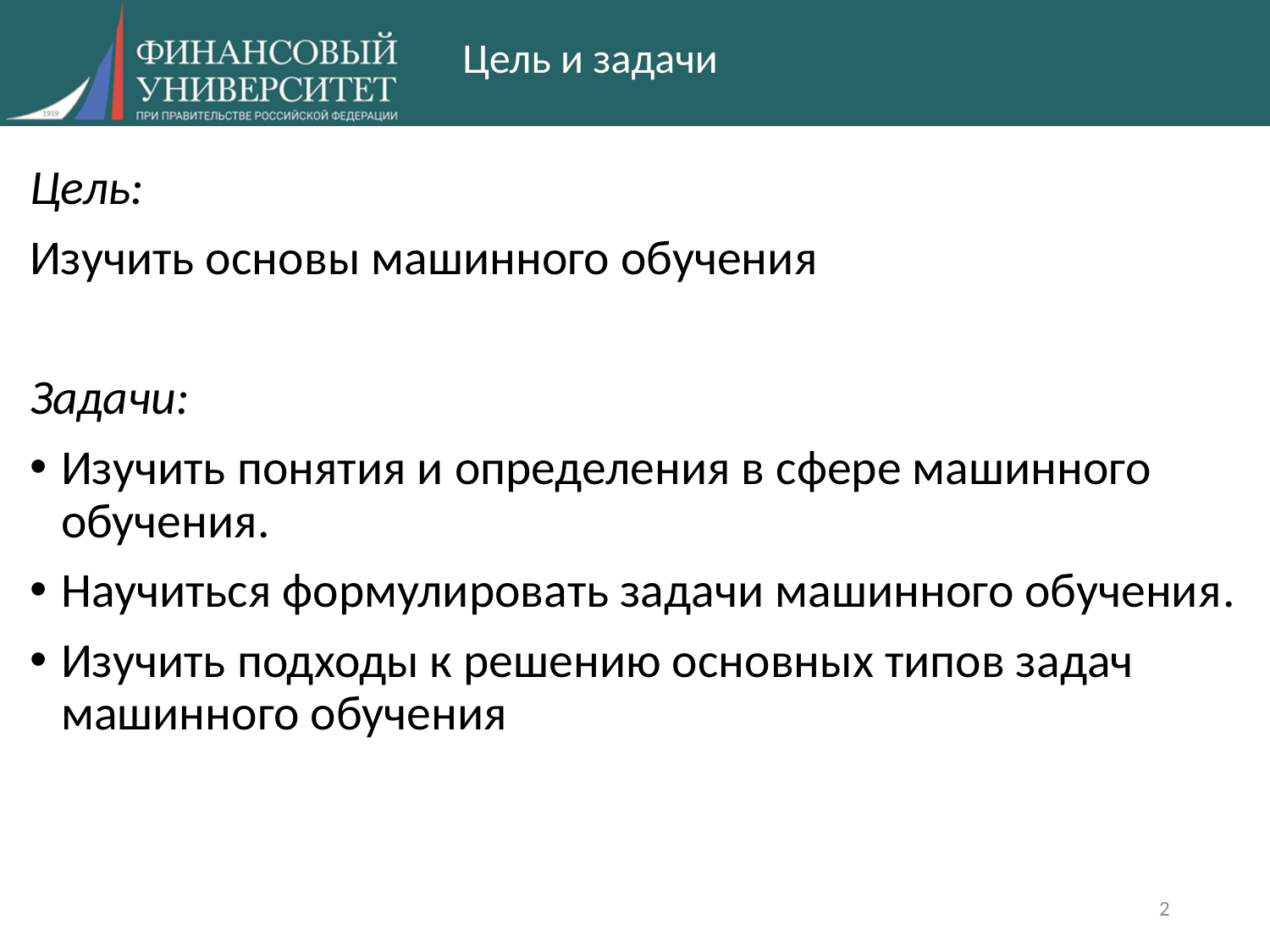

# Цель и задачи
Цель:
Изучить основы машинного обучения

Задачи:
Изучить понятия и определения в сфере машинного обучения.
Научиться формулировать задачи машинного обучения.
Изучить подходы к решению основных типов задач машинного обучения
2